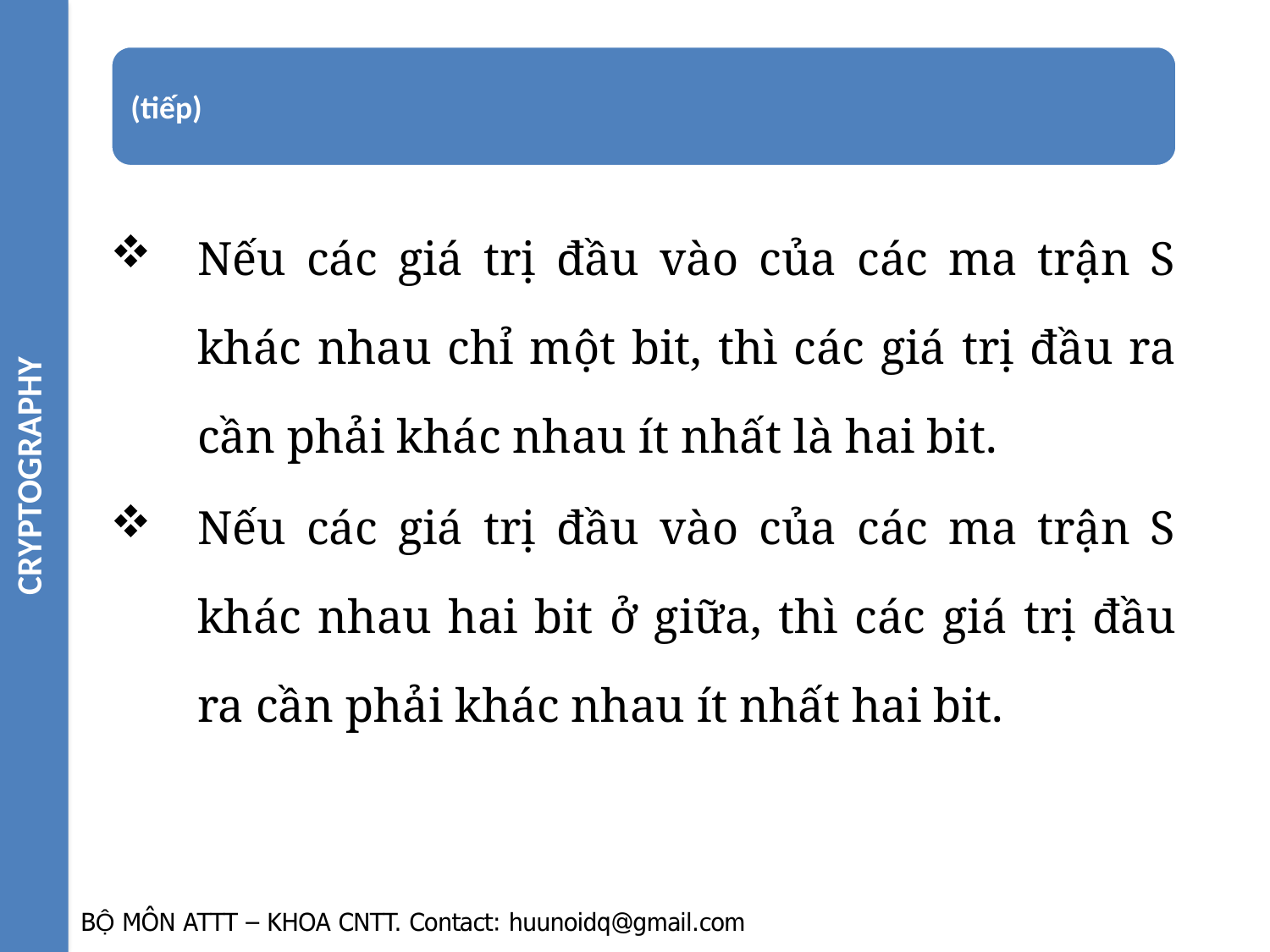

CRYPTOGRAPHY
(tiếp)
Nếu các giá trị đầu vào của các ma trận S khác nhau chỉ một bit, thì các giá trị đầu ra cần phải khác nhau ít nhất là hai bit.
Nếu các giá trị đầu vào của các ma trận S khác nhau hai bit ở giữa, thì các giá trị đầu ra cần phải khác nhau ít nhất hai bit.
BỘ MÔN ATTT – KHOA CNTT. Contact: huunoidq@gmail.com